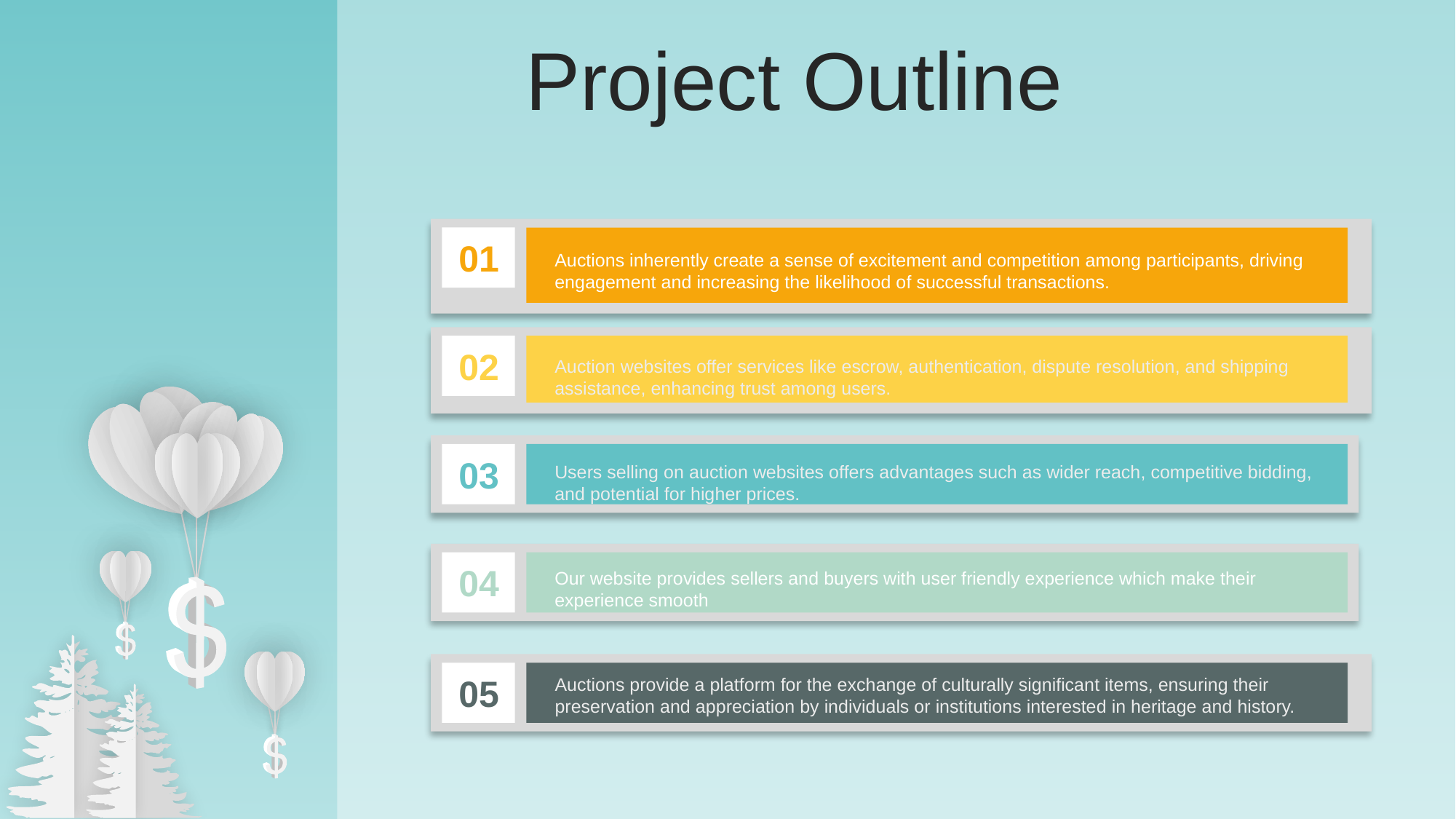

Project Outline

01
Auctions inherently create a sense of excitement and competition among participants, driving engagement and increasing the likelihood of successful transactions.

02
Auction websites offer services like escrow, authentication, dispute resolution, and shipping assistance, enhancing trust among users.

03
Users selling on auction websites offers advantages such as wider reach, competitive bidding, and potential for higher prices.

04
Our website provides sellers and buyers with user friendly experience which make their experience smooth

05
Auctions provide a platform for the exchange of culturally significant items, ensuring their preservation and appreciation by individuals or institutions interested in heritage and history.